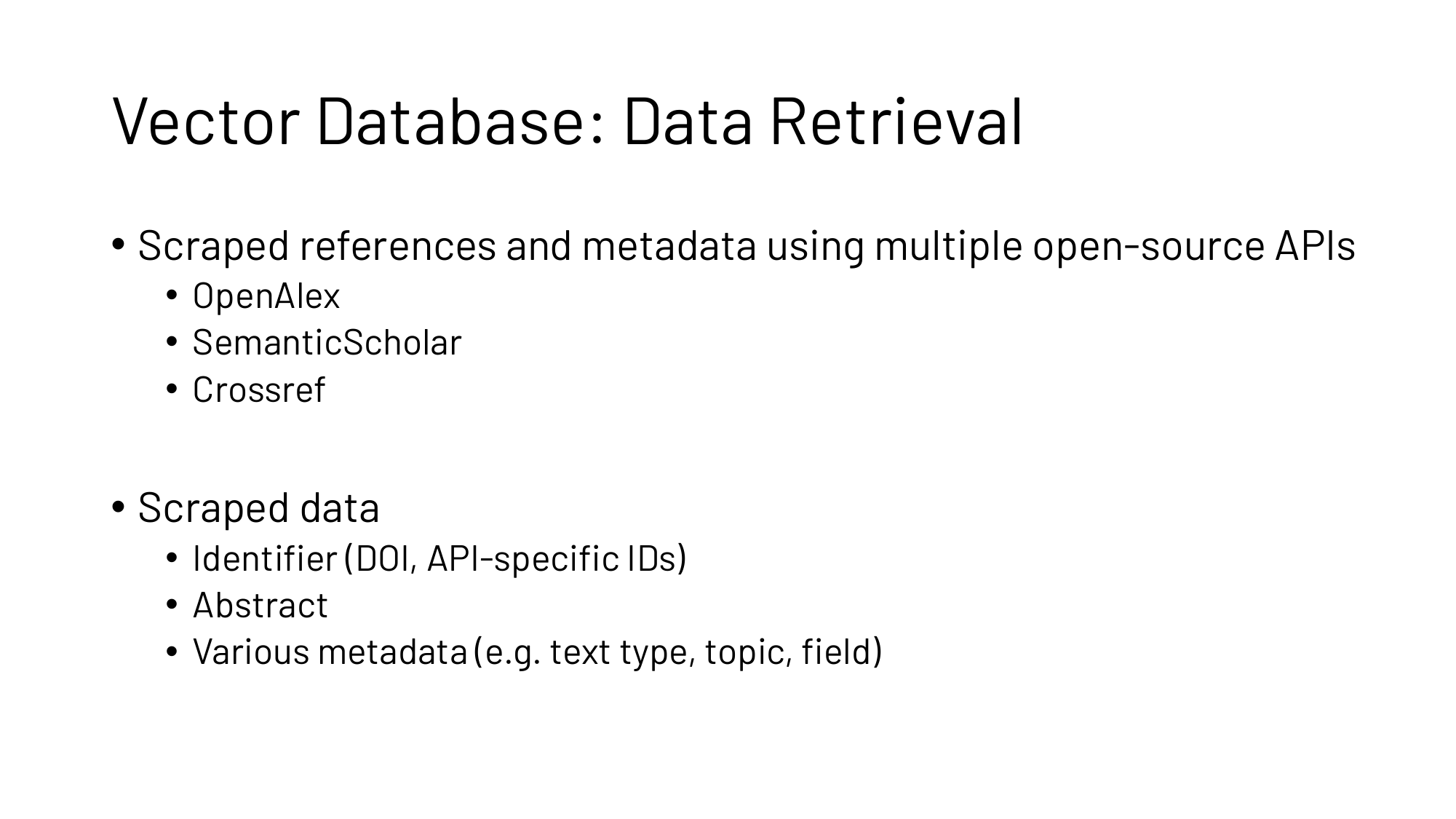

# Vector Database: Data Retrieval
Scraped references and metadata using multiple open-source APIs
OpenAlex
SemanticScholar
Crossref

Scraped data
Identifier (DOI, API-specific IDs)
Abstract
Various metadata (e.g. text type, topic, field)